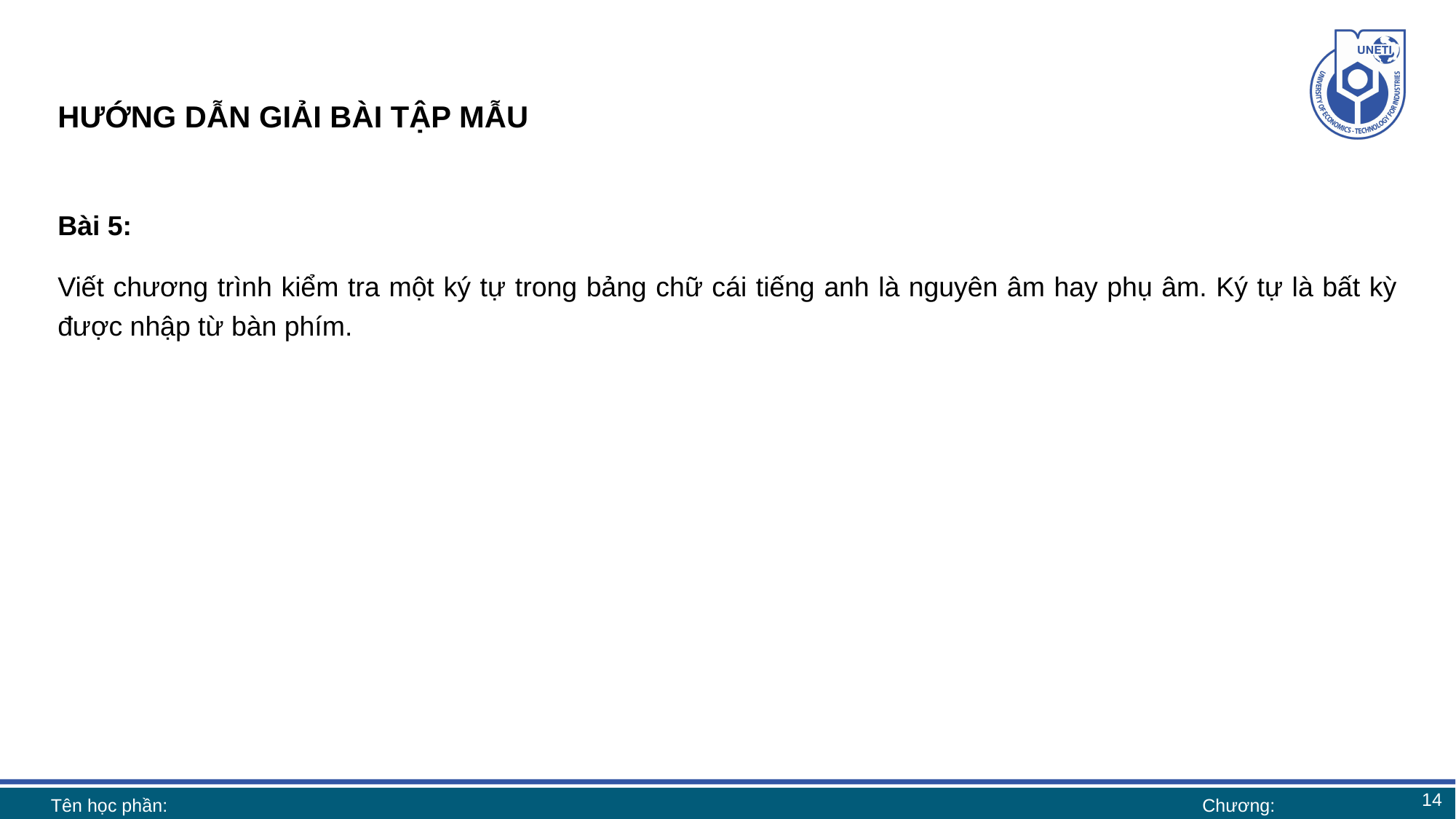

# HƯỚNG DẪN GIẢI BÀI TẬP MẪU
Bài 5:
Viết chương trình kiểm tra một ký tự trong bảng chữ cái tiếng anh là nguyên âm hay phụ âm. Ký tự là bất kỳ được nhập từ bàn phím.
14
Tên học phần:
Chương: